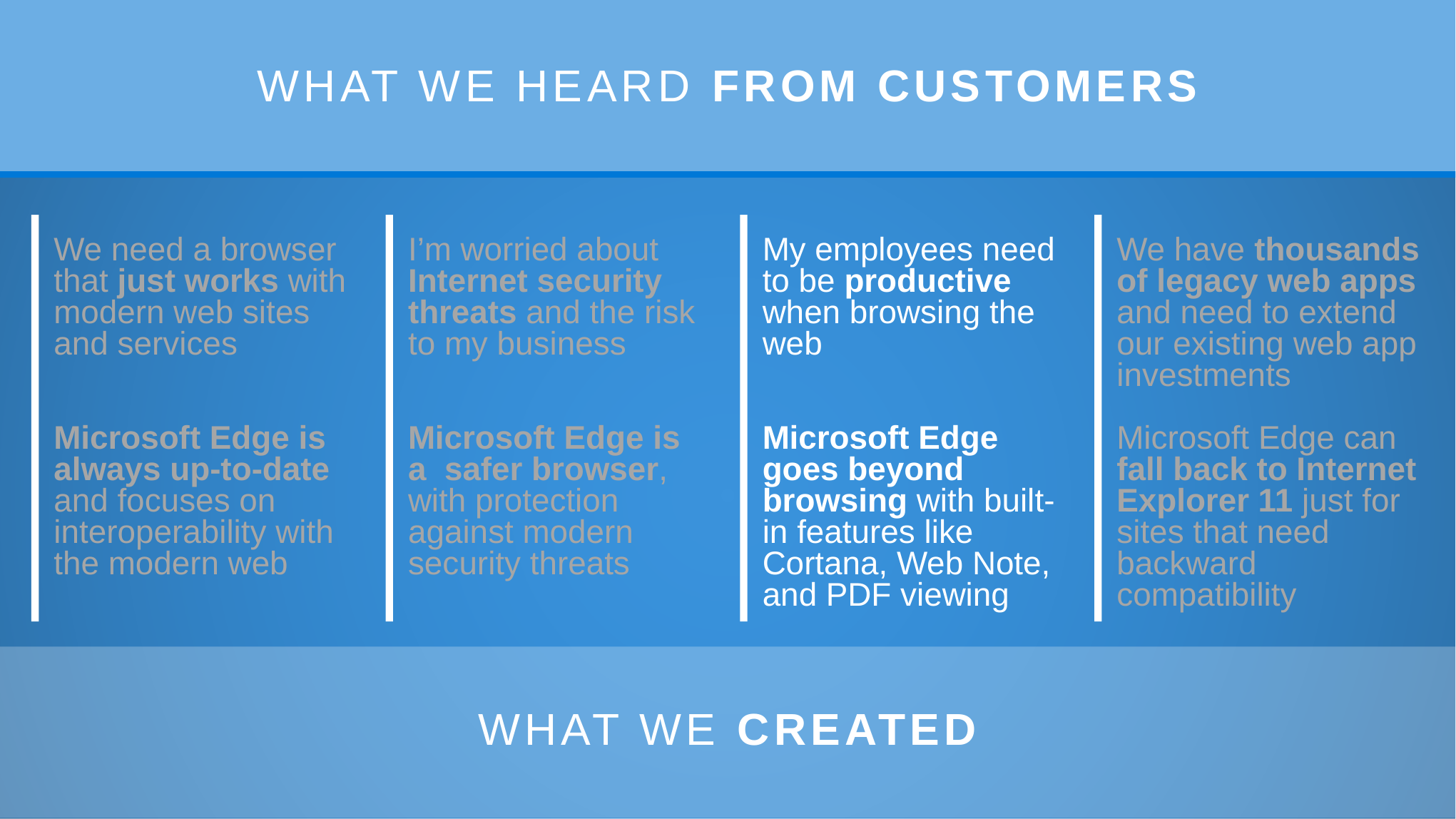

What we heard from CUSTOMERS

We need a browser that just works with modern web sites and services

Microsoft Edge is always up-to-date and focuses on interoperability with the modern web
I’m worried about Internet security threats and the risk to my business

Microsoft Edge is a  safer browser, with protection against modern security threats
My employees need to be productive when browsing the web

Microsoft Edge goes beyond browsing with built-in features like Cortana, Web Note, and PDF viewing
We have thousands of legacy web apps and need to extend our existing web app investments

Microsoft Edge can fall back to Internet Explorer 11 just for sites that need backward compatibility
What we CREATED